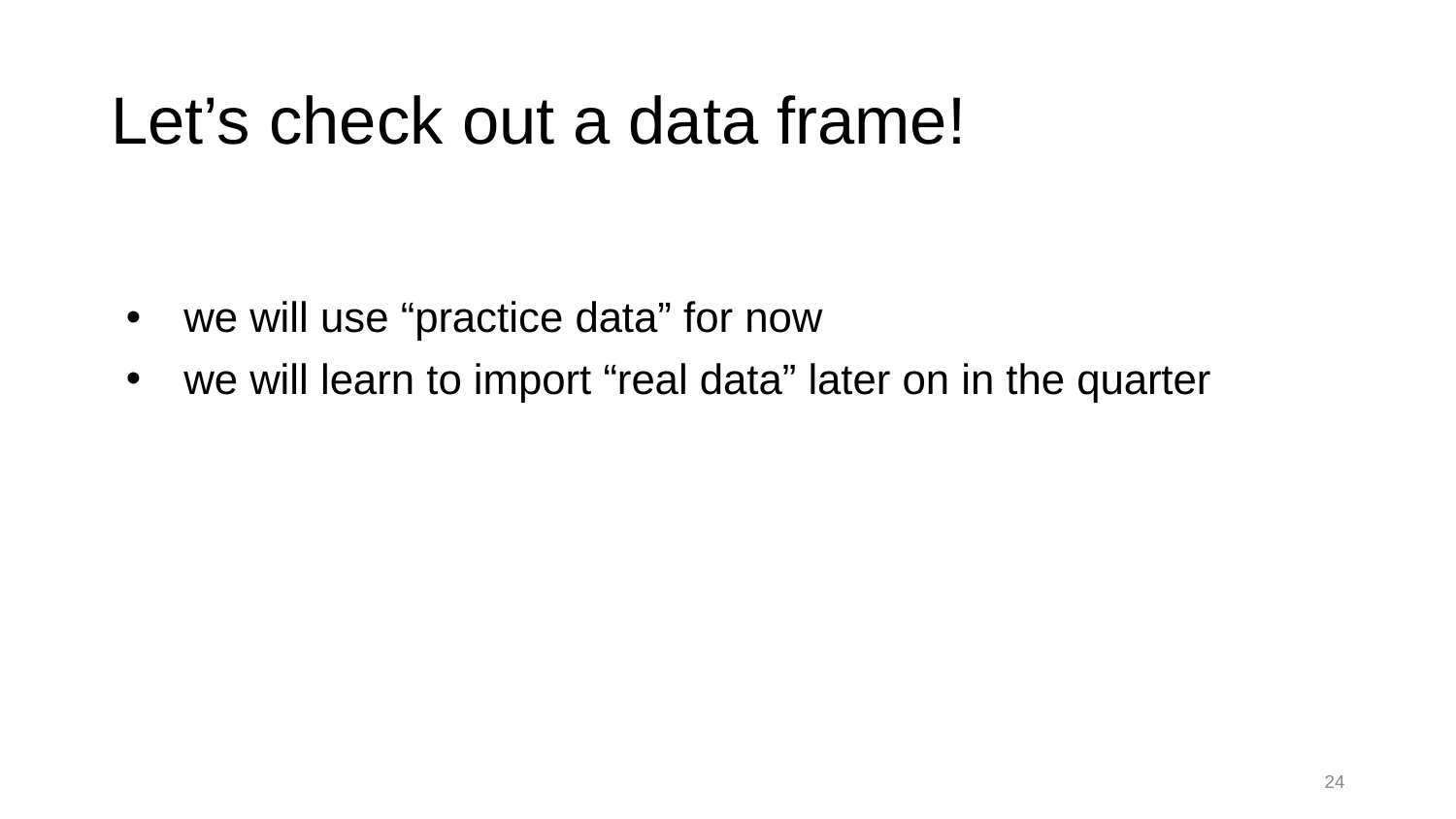

# Let’s check out a data frame!

we will use “practice data” for now
we will learn to import “real data” later on in the quarter
24